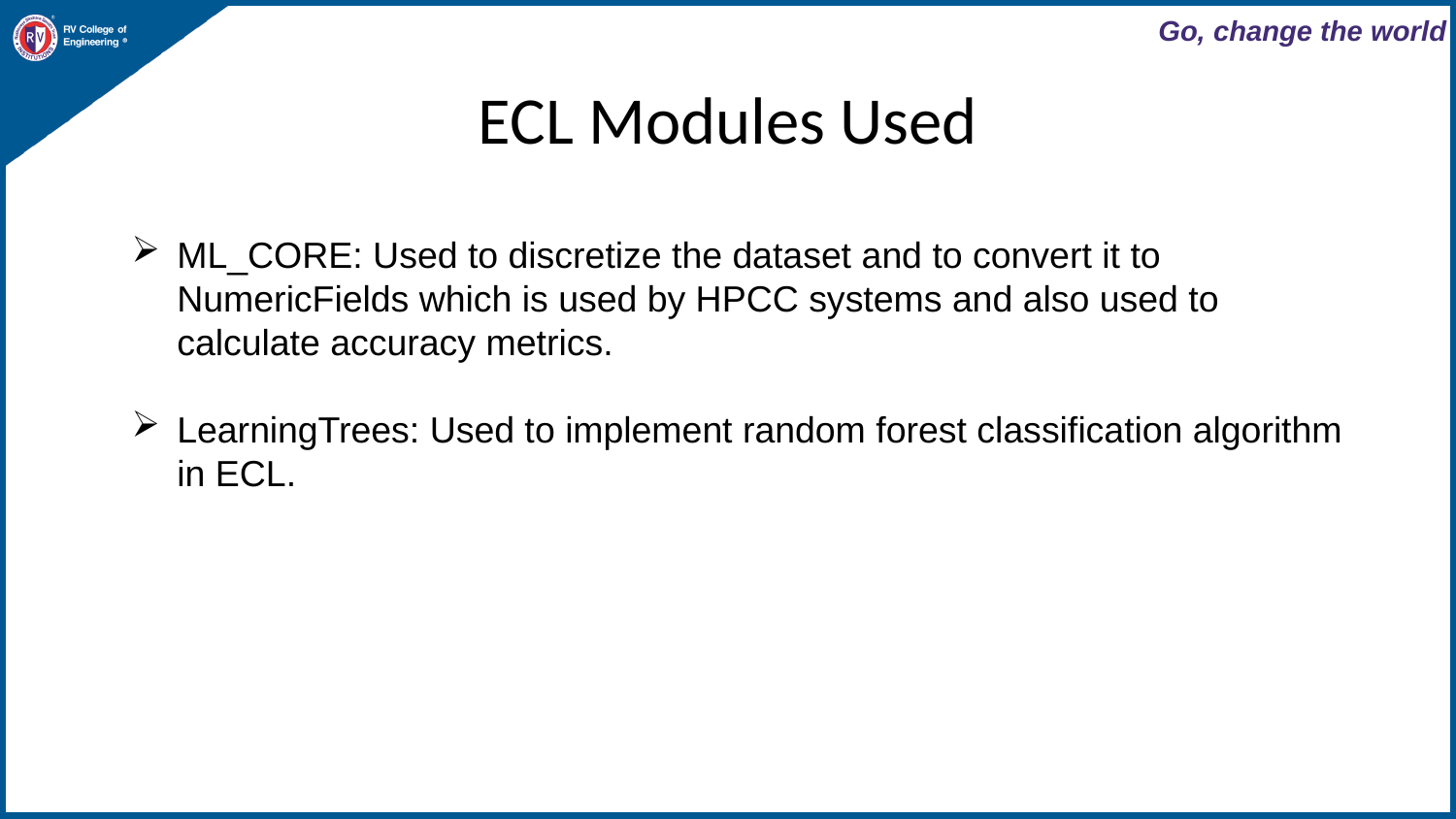

# ECL Modules Used
ML_CORE: Used to discretize the dataset and to convert it to NumericFields which is used by HPCC systems and also used to calculate accuracy metrics.

LearningTrees: Used to implement random forest classification algorithm in ECL.